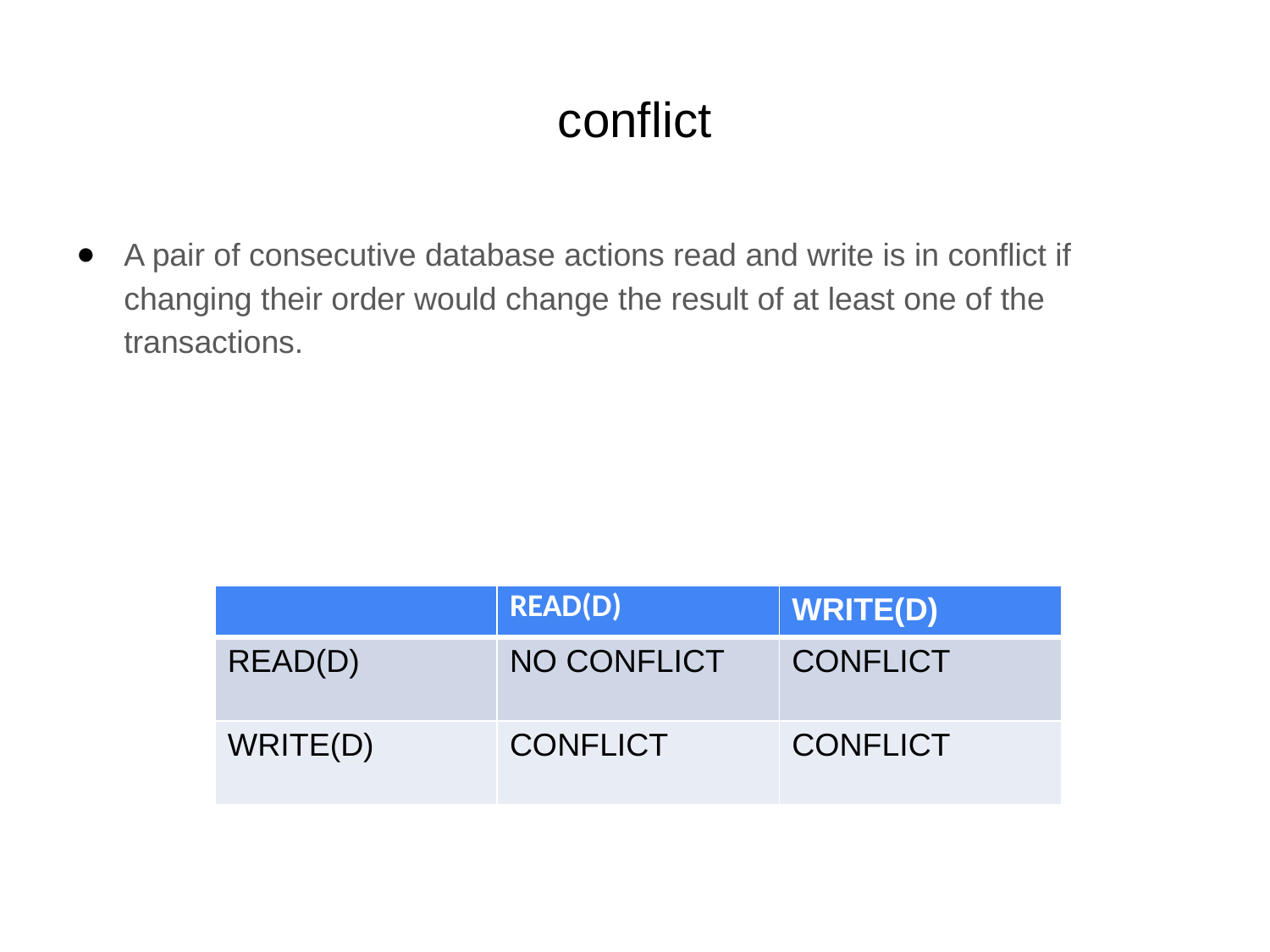

# conflict
A pair of consecutive database actions read and write is in conflict if changing their order would change the result of at least one of the transactions.

|  | READ(D) | WRITE(D) |
| --- | --- | --- |
| READ(D) | NO CONFLICT | CONFLICT |
| WRITE(D) | CONFLICT | CONFLICT |